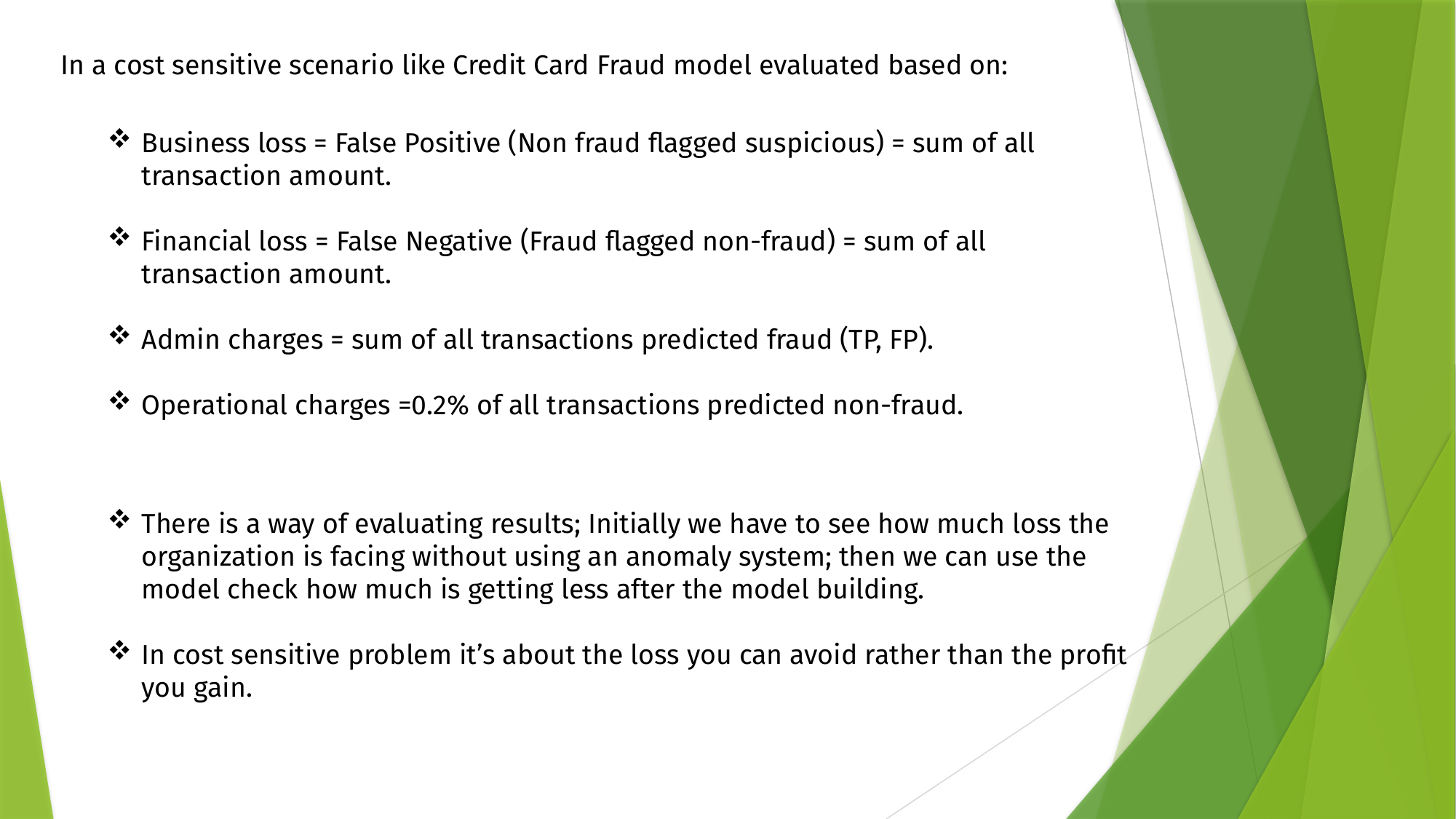

In a cost sensitive scenario like Credit Card Fraud model evaluated based on:
Business loss = False Positive (Non fraud flagged suspicious) = sum of all transaction amount.

Financial loss = False Negative (Fraud flagged non-fraud) = sum of all transaction amount.

Admin charges = sum of all transactions predicted fraud (TP, FP).

Operational charges =0.2% of all transactions predicted non-fraud.
There is a way of evaluating results; Initially we have to see how much loss the organization is facing without using an anomaly system; then we can use the model check how much is getting less after the model building.

In cost sensitive problem it’s about the loss you can avoid rather than the profit you gain.